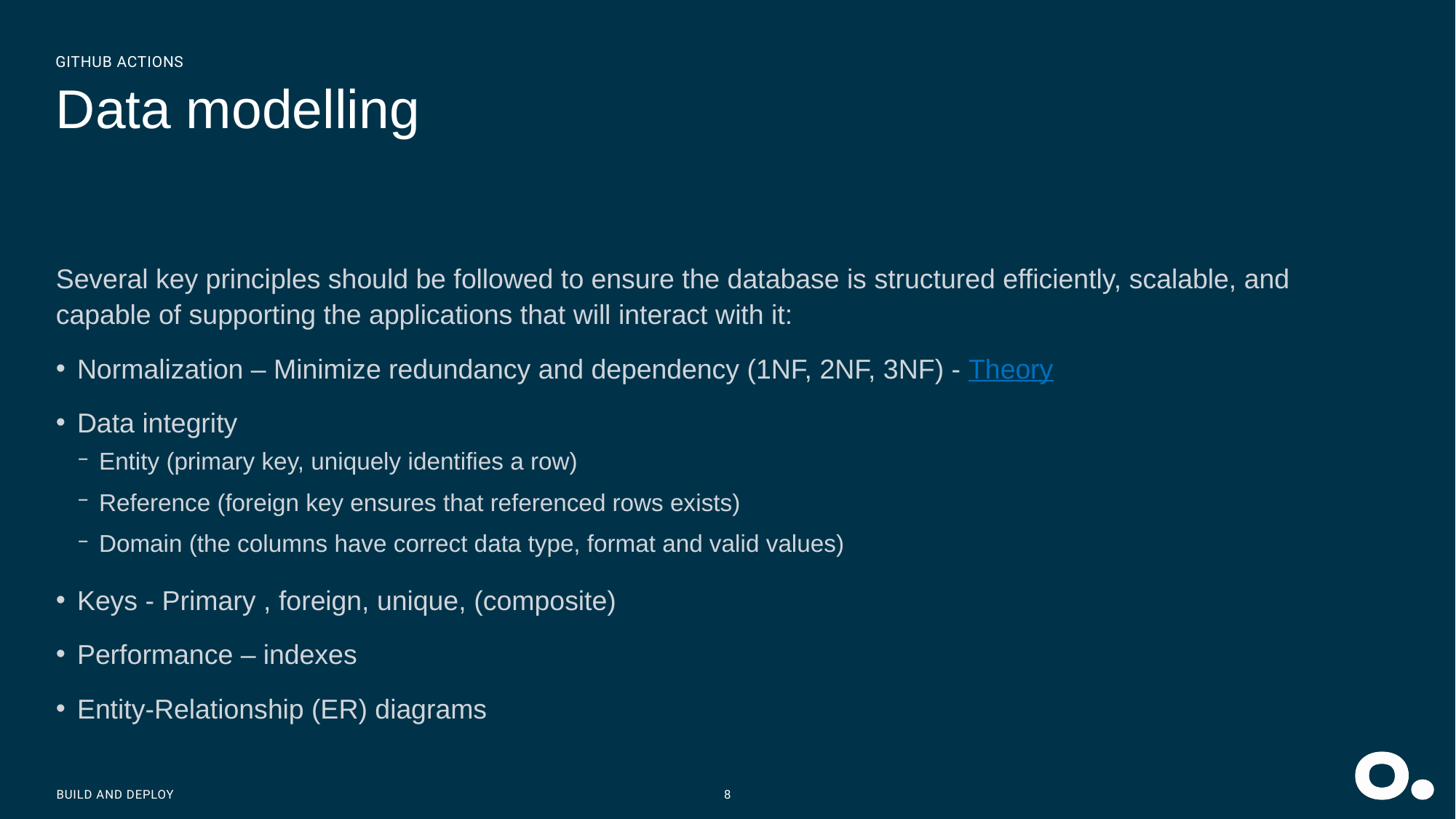

GitHub Actions
# Data modelling
Several key principles should be followed to ensure the database is structured efficiently, scalable, and capable of supporting the applications that will interact with it:
Normalization – Minimize redundancy and dependency (1NF, 2NF, 3NF) - Theory
Data integrity
Entity (primary key, uniquely identifies a row)
Reference (foreign key ensures that referenced rows exists)
Domain (the columns have correct data type, format and valid values)
Keys - Primary , foreign, unique, (composite)
Performance – indexes
Entity-Relationship (ER) diagrams

Build and deploy
8